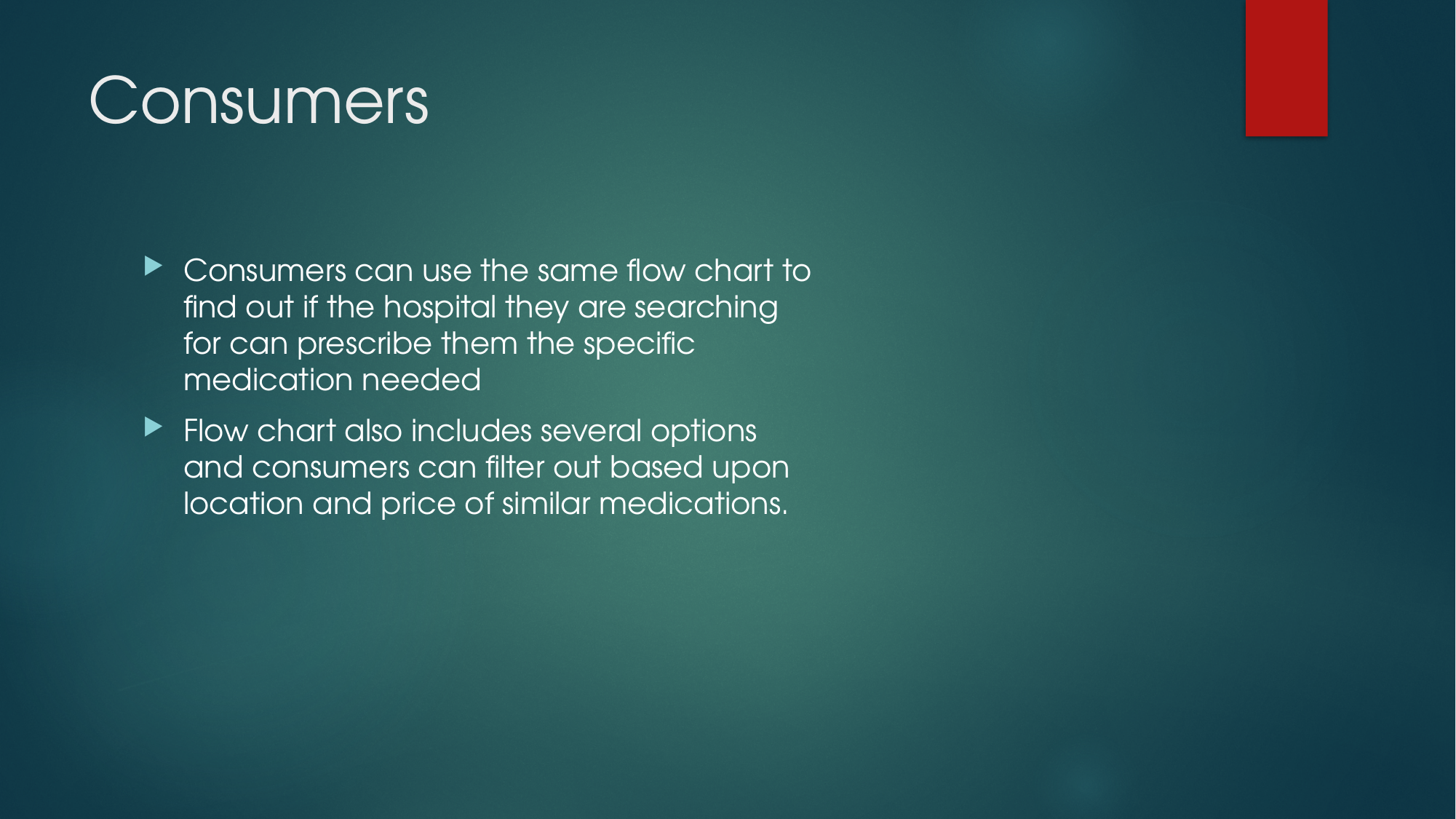

# Consumers
Consumers can use the same flow chart to find out if the hospital they are searching for can prescribe them the specific medication needed
Flow chart also includes several options and consumers can filter out based upon location and price of similar medications.